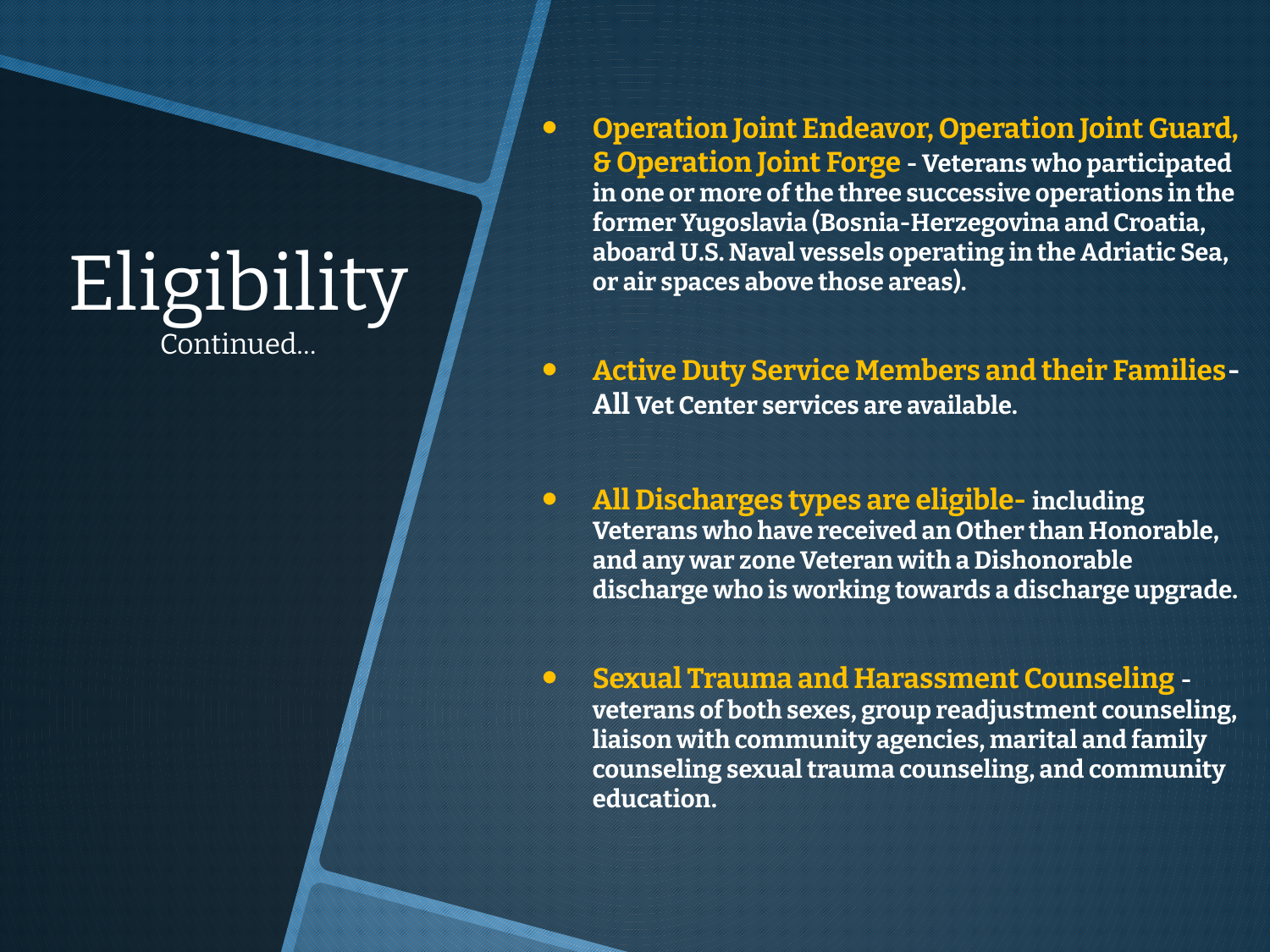

Operation Joint Endeavor, Operation Joint Guard, & Operation Joint Forge - Veterans who participated in one or more of the three successive operations in the former Yugoslavia (Bosnia-Herzegovina and Croatia, aboard U.S. Naval vessels operating in the Adriatic Sea, or air spaces above those areas).

Active Duty Service Members and their Families-All Vet Center services are available.

All Discharges types are eligible- including Veterans who have received an Other than Honorable, and any war zone Veteran with a Dishonorable discharge who is working towards a discharge upgrade.

Sexual Trauma and Harassment Counseling - veterans of both sexes, group readjustment counseling, liaison with community agencies, marital and family counseling sexual trauma counseling, and community education.

# Eligibility Continued…